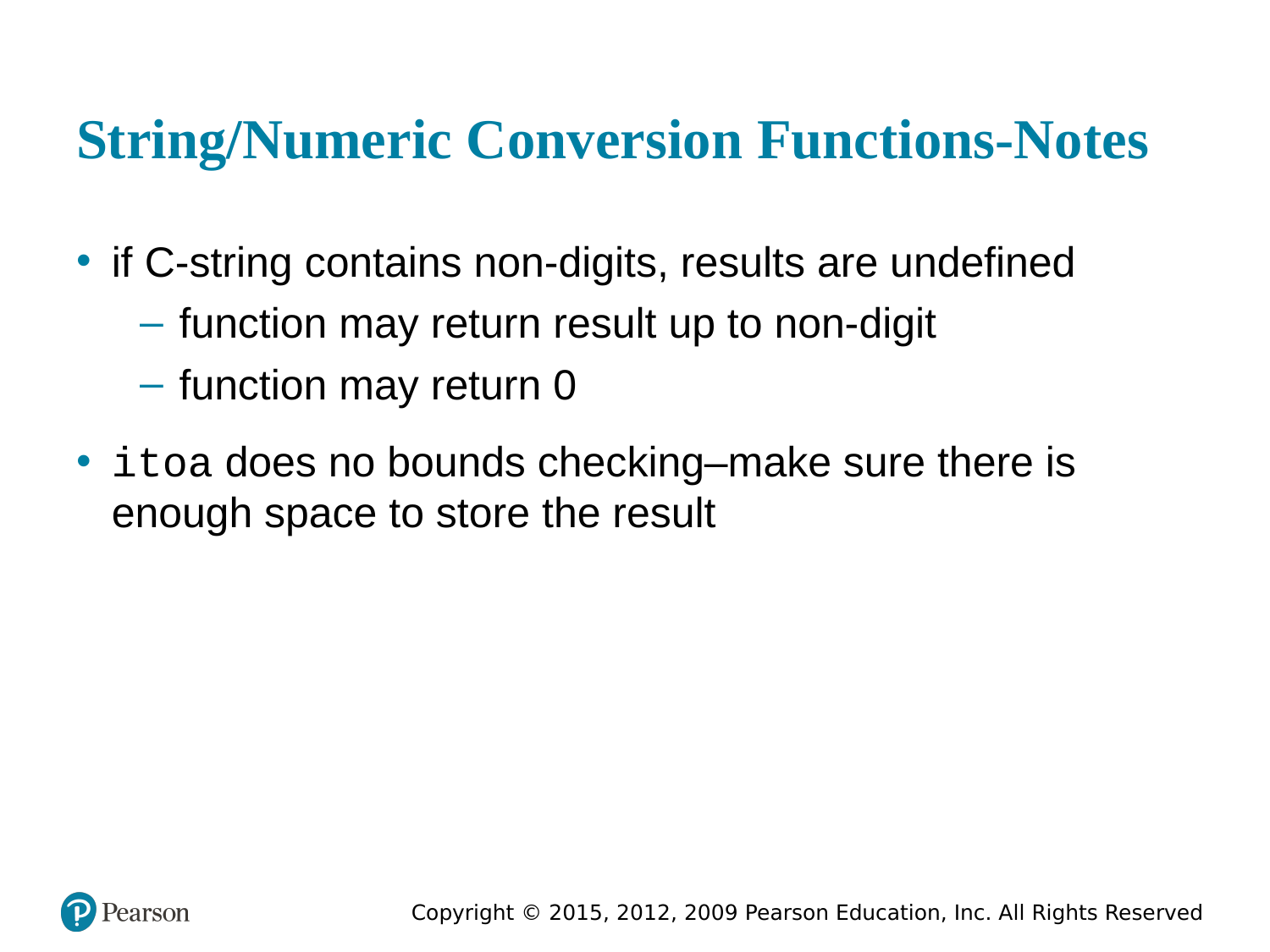

# String/Numeric Conversion Functions-Notes
if C-string contains non-digits, results are undefined
function may return result up to non-digit
function may return 0
itoa does no bounds checking–make sure there is enough space to store the result